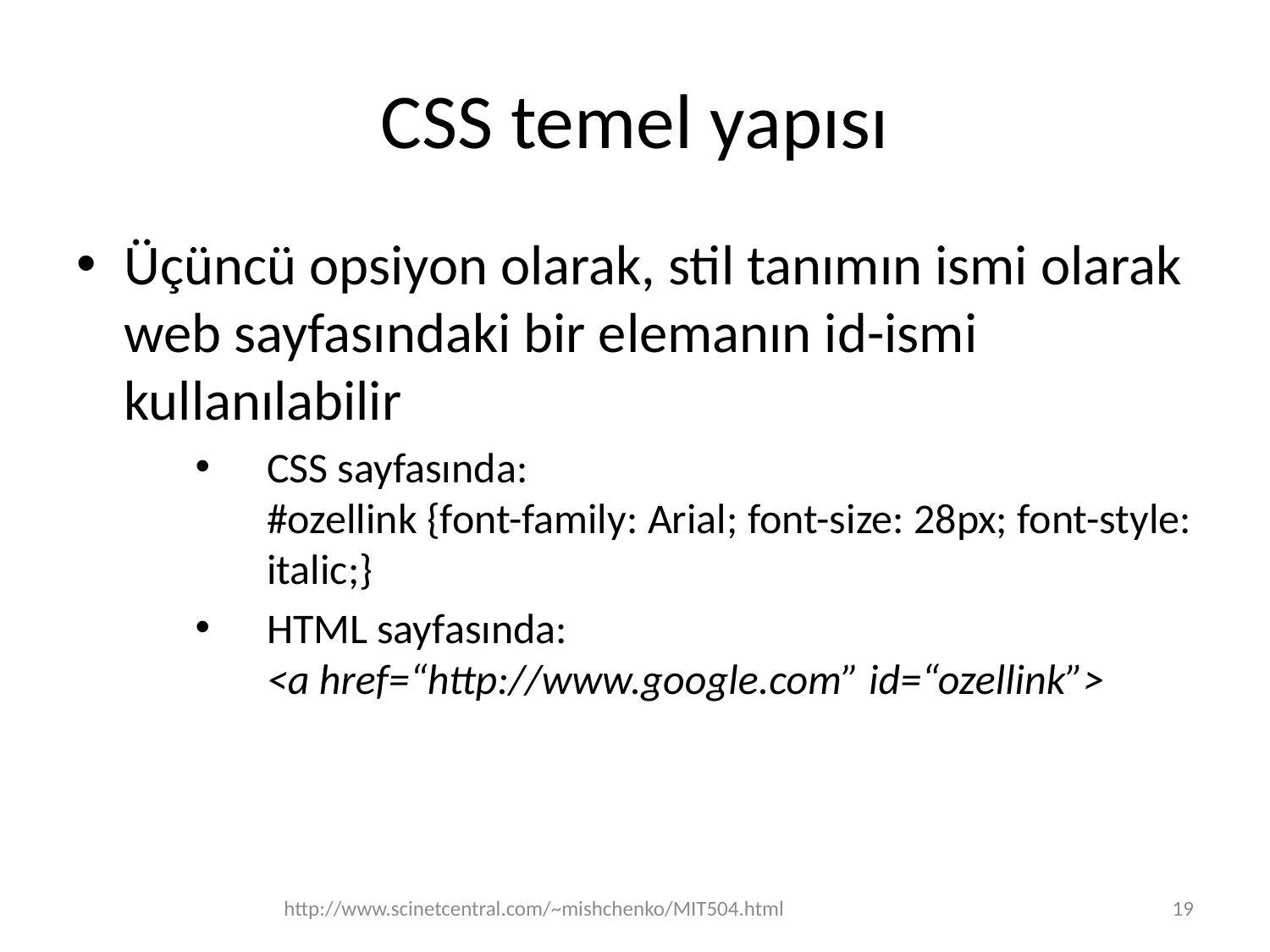

# CSS temel yapısı
Üçüncü opsiyon olarak, stil tanımın ismi olarak web sayfasındaki bir elemanın id-ismi kullanılabilir
CSS sayfasında:
#ozellink {font-family: Arial; font-size: 28px; font-style: italic;}
HTML sayfasında:
<a href=“http://www.google.com” id=“ozellink”>
http://www.scinetcentral.com/~mishchenko/MIT504.html
19